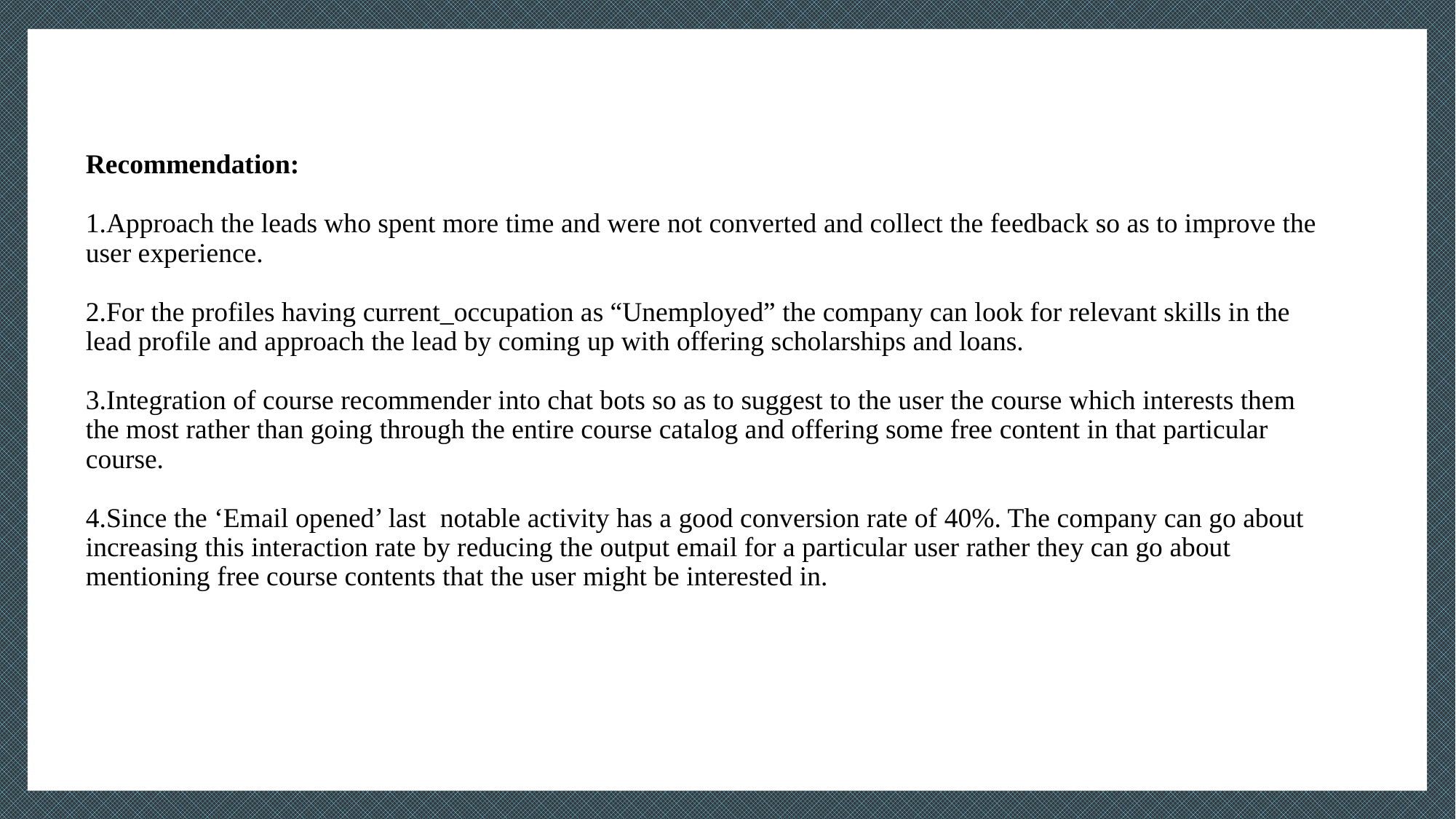

# Recommendation: 1.Approach the leads who spent more time and were not converted and collect the feedback so as to improve the user experience. 2.For the profiles having current_occupation as “Unemployed” the company can look for relevant skills in the lead profile and approach the lead by coming up with offering scholarships and loans. 3.Integration of course recommender into chat bots so as to suggest to the user the course which interests them the most rather than going through the entire course catalog and offering some free content in that particular course. 4.Since the ‘Email opened’ last  notable activity has a good conversion rate of 40%. The company can go about increasing this interaction rate by reducing the output email for a particular user rather they can go about mentioning free course contents that the user might be interested in.